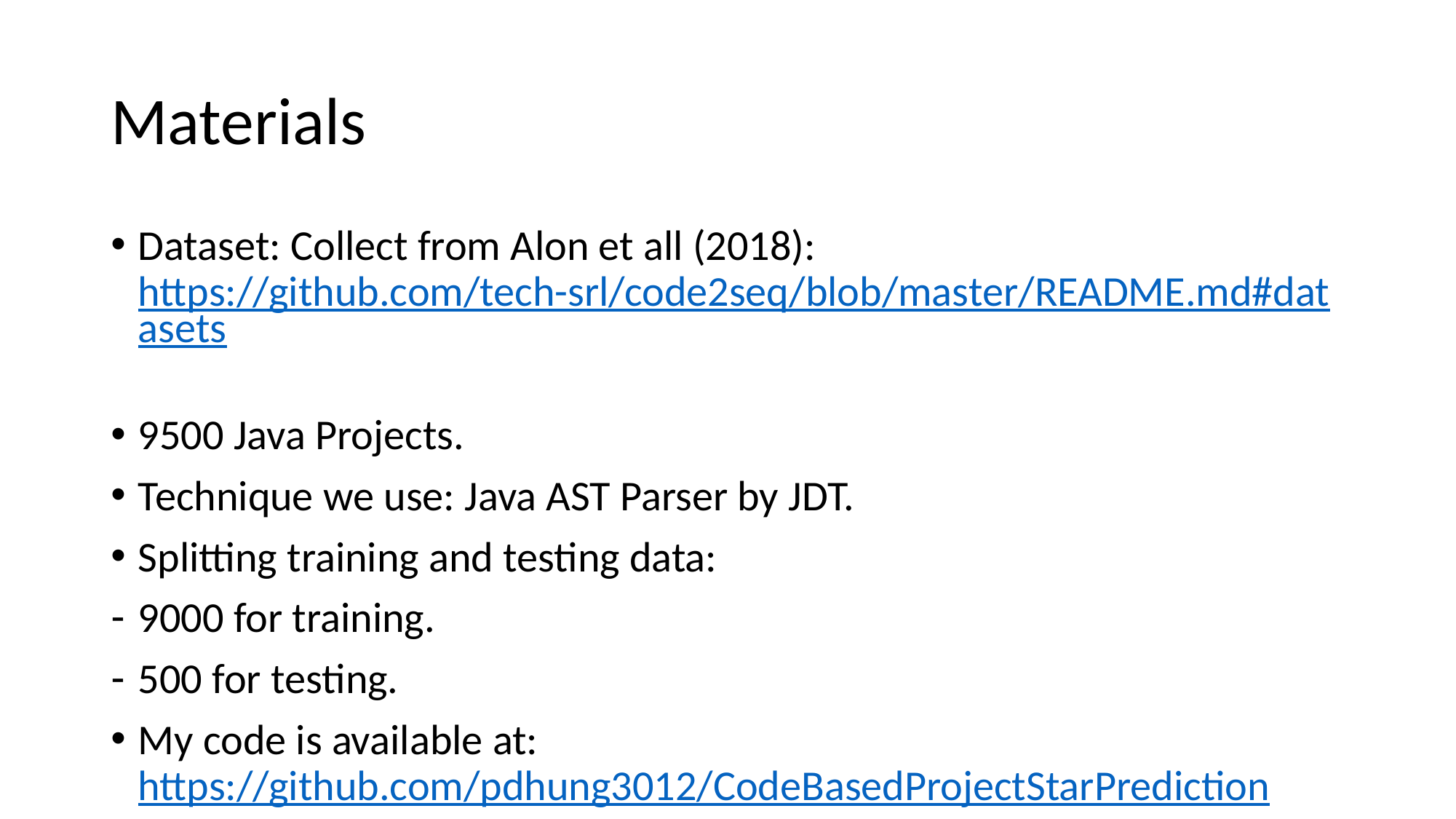

# Materials
Dataset: Collect from Alon et all (2018): https://github.com/tech-srl/code2seq/blob/master/README.md#datasets
9500 Java Projects.
Technique we use: Java AST Parser by JDT.
Splitting training and testing data:
9000 for training.
500 for testing.
My code is available at: https://github.com/pdhung3012/CodeBasedProjectStarPrediction